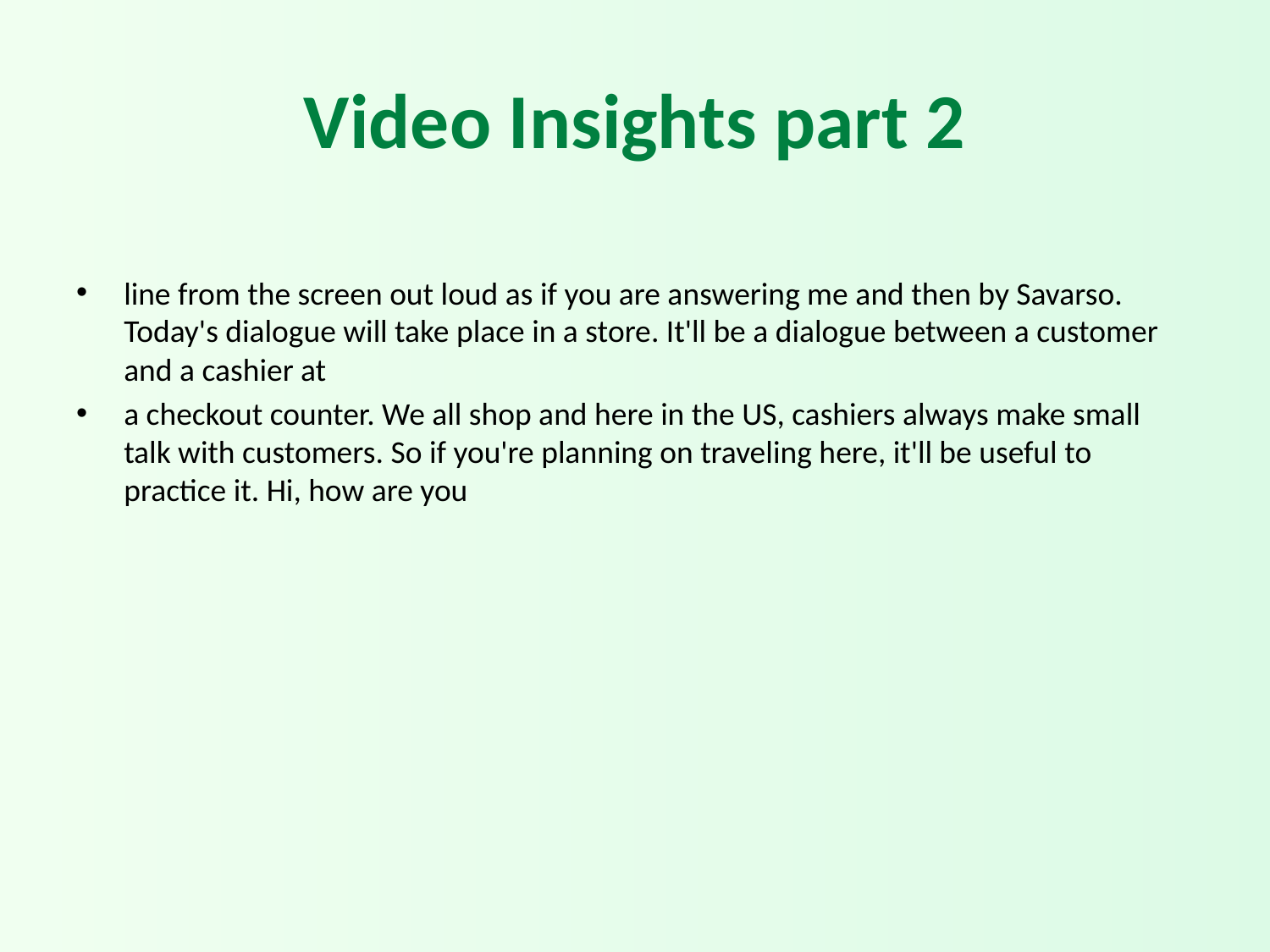

# Video Insights part 2

line from the screen out loud as if you are answering me and then by Savarso. Today's dialogue will take place in a store. It'll be a dialogue between a customer and a cashier at
a checkout counter. We all shop and here in the US, cashiers always make small talk with customers. So if you're planning on traveling here, it'll be useful to practice it. Hi, how are you